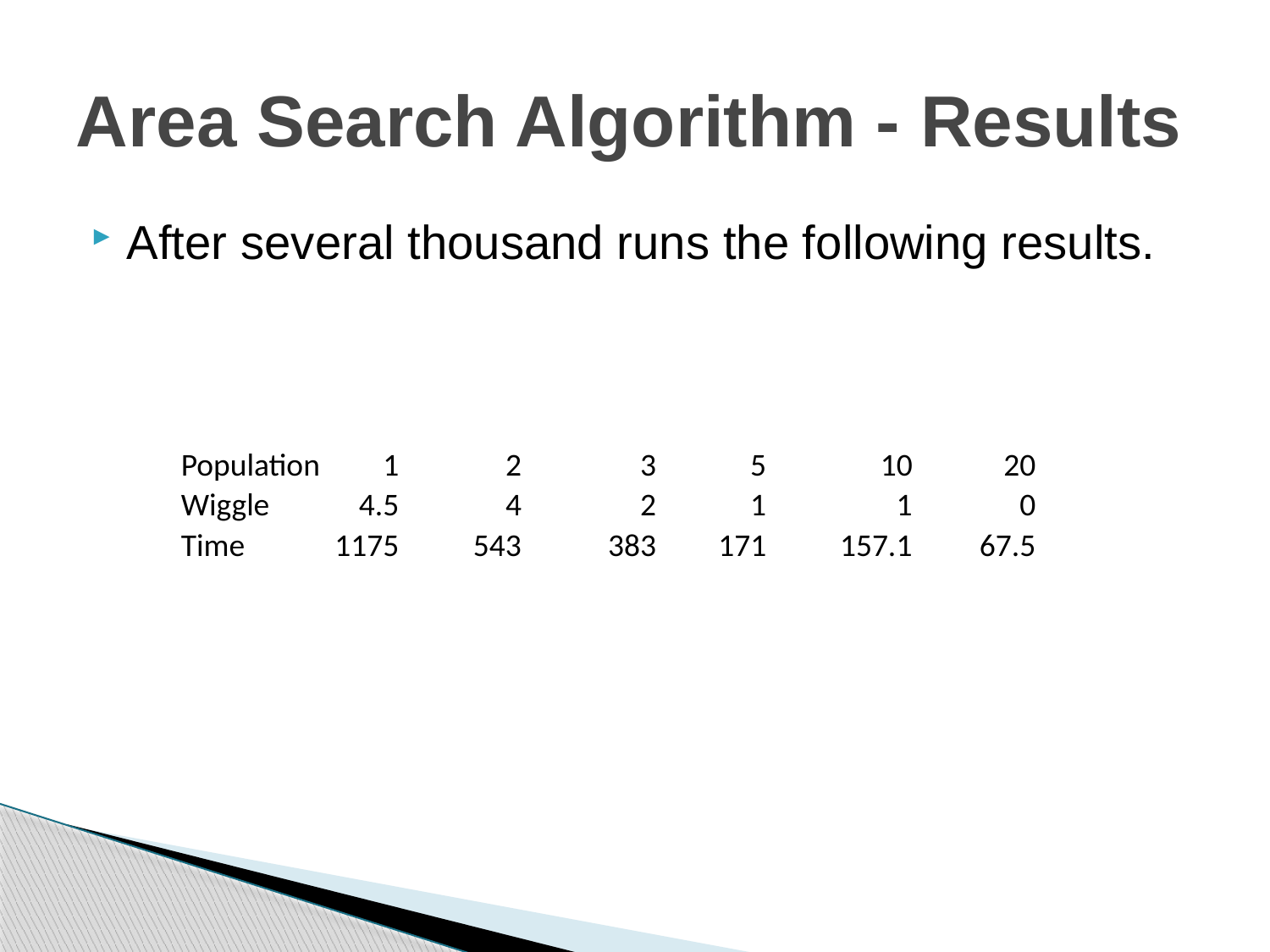

# Area Search Algorithm - Results
After several thousand runs the following results.
| Population | 1 | 2 | 3 | 5 | 10 | 20 |
| --- | --- | --- | --- | --- | --- | --- |
| Wiggle | 4.5 | 4 | 2 | 1 | 1 | 0 |
| Time | 1175 | 543 | 383 | 171 | 157.1 | 67.5 |